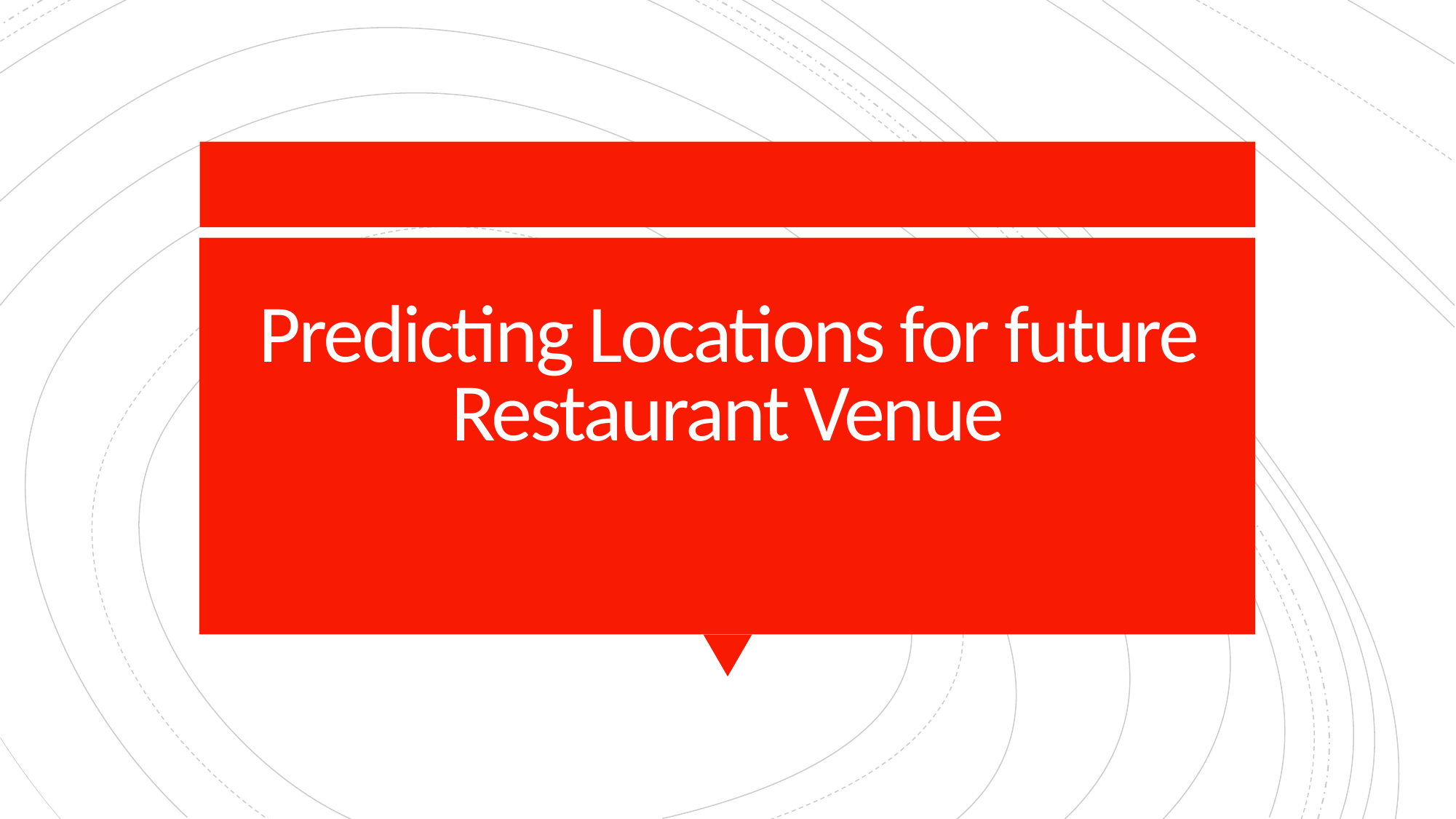

# Predicting Locations for future Restaurant Venue